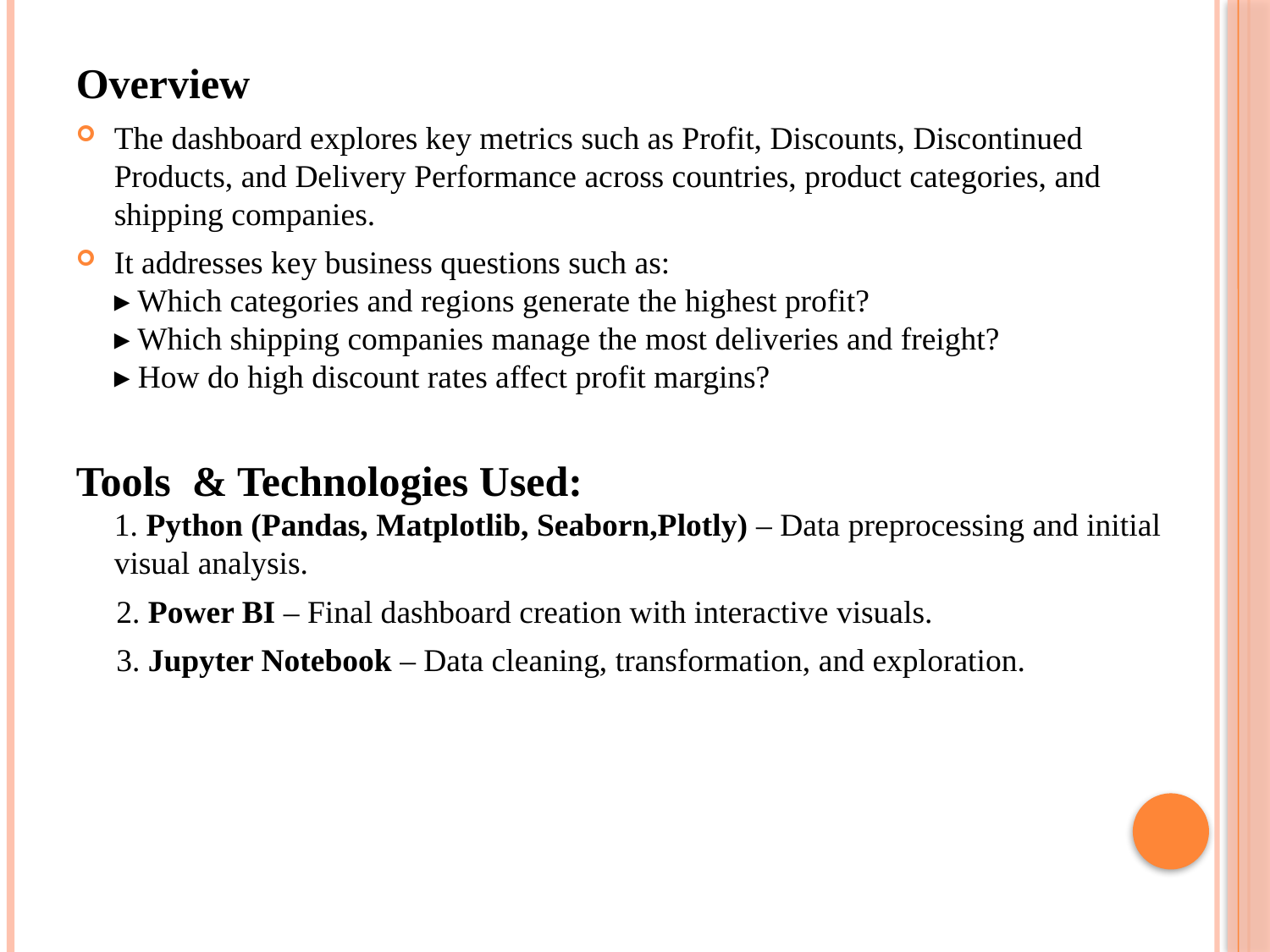

Overview
The dashboard explores key metrics such as Profit, Discounts, Discontinued Products, and Delivery Performance across countries, product categories, and shipping companies.
It addresses key business questions such as:
▸ Which categories and regions generate the highest profit?
▸ Which shipping companies manage the most deliveries and freight?
▸ How do high discount rates affect profit margins?

Tools  & Technologies Used:
1. Python (Pandas, Matplotlib, Seaborn,Plotly) – Data preprocessing and initial visual analysis.
     2. Power BI – Final dashboard creation with interactive visuals.
     3. Jupyter Notebook – Data cleaning, transformation, and exploration.